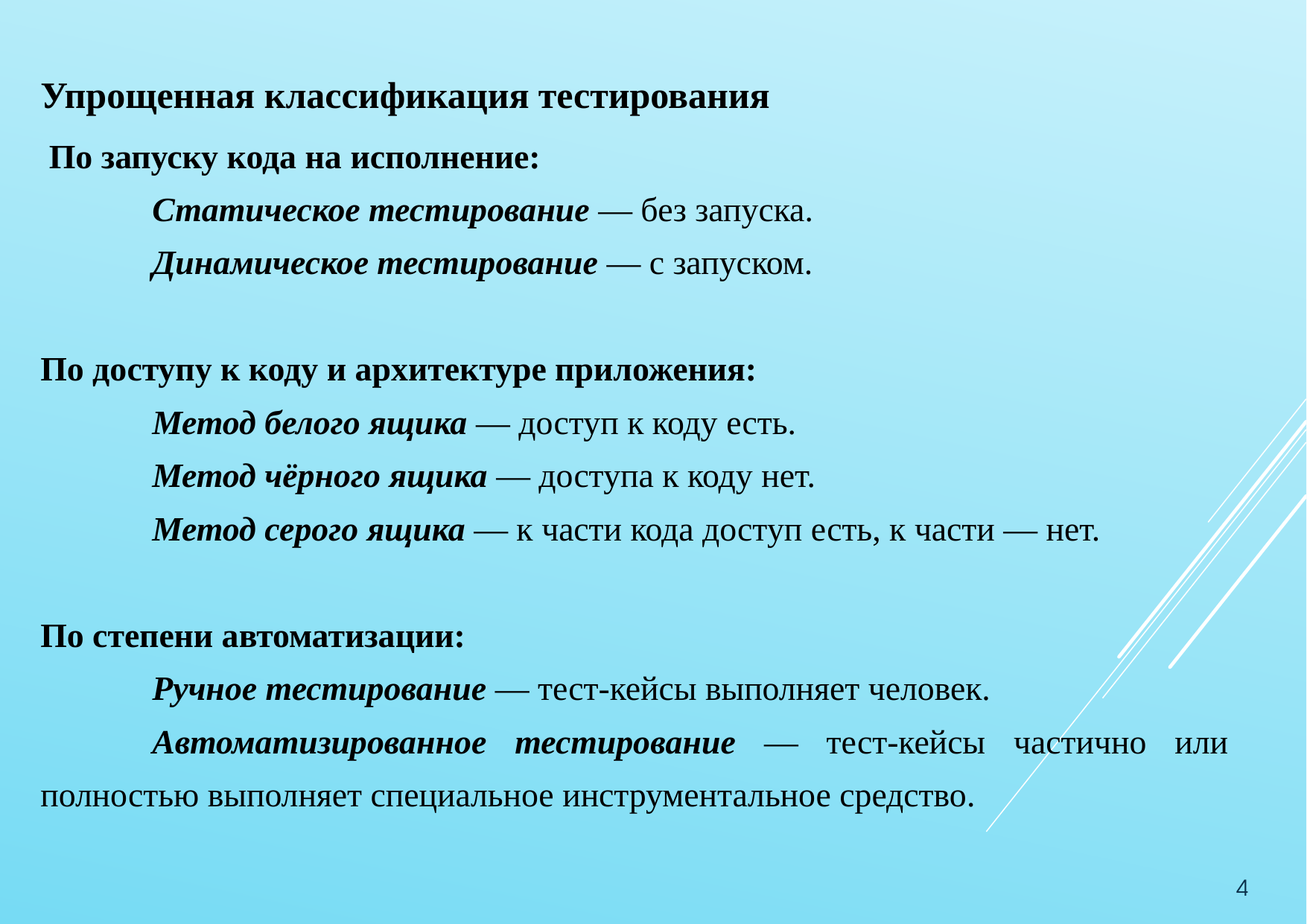

Упрощенная классификация тестирования
 По запуску кода на исполнение:
	Статическое тестирование — без запуска.
	Динамическое тестирование — с запуском.

По доступу к коду и архитектуре приложения:
	Метод белого ящика — доступ к коду есть.
	Метод чёрного ящика — доступа к коду нет.
	Метод серого ящика — к части кода доступ есть, к части — нет.

По степени автоматизации:
	Ручное тестирование — тест-кейсы выполняет человек.
	Автоматизированное тестирование — тест-кейсы частично или полностью выполняет специальное инструментальное средство.
4